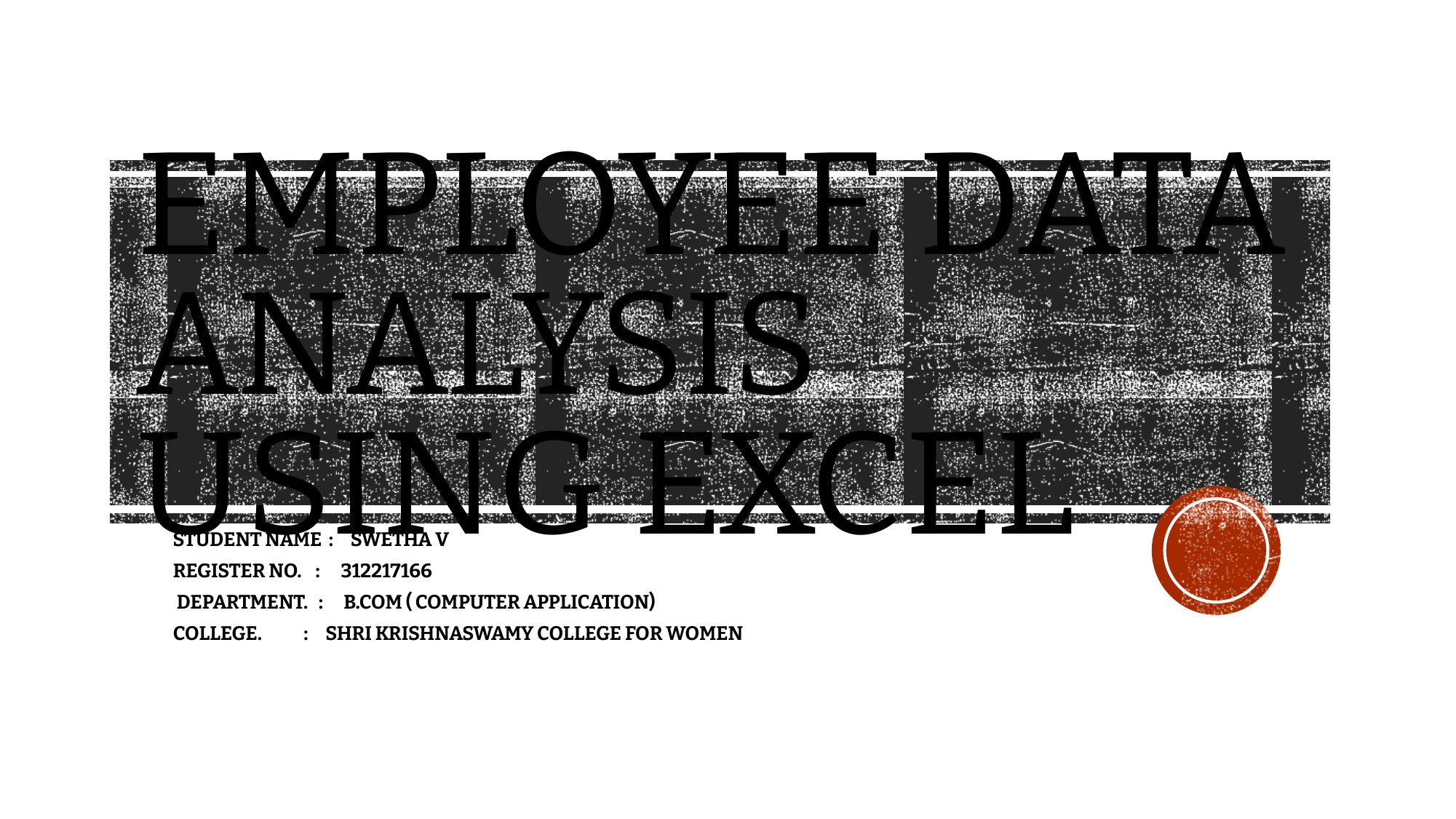

# Employee DATA ANAlysis using excel
         STUDENT NAME  :     SWETHA V
          REGISTER NO.    :      312217166
          DEPARTMENT.   :      B.COM ( COMPUTER APPLICATION)
          COLLEGE.            :     SHRI KRISHNASWAMY COLLEGE FOR WOMEN